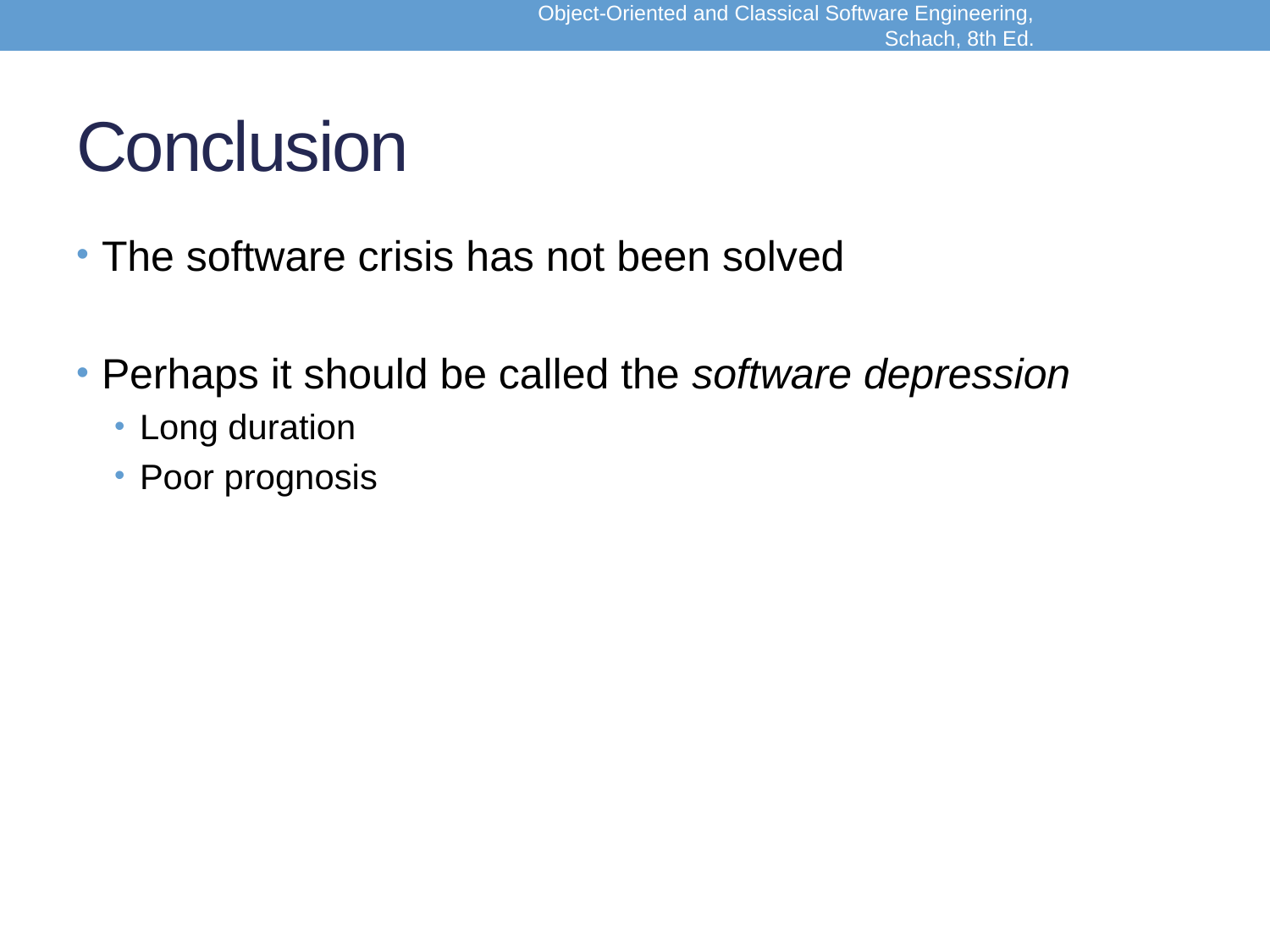

Object-Oriented and Classical Software Engineering, Schach, 8th Ed.
# Conclusion
The software crisis has not been solved

Perhaps it should be called the software depression
Long duration
Poor prognosis